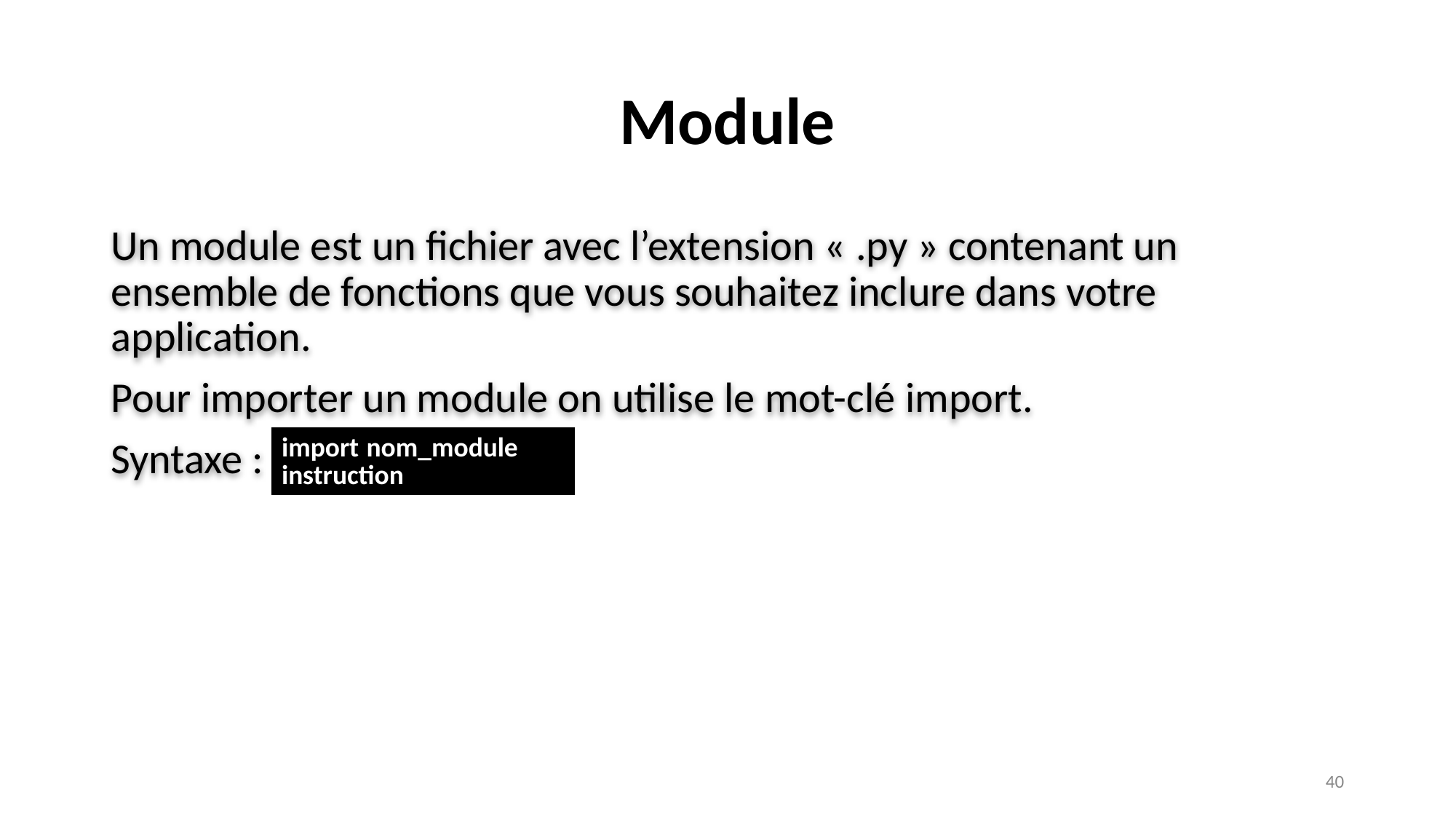

# Module
Un module est un fichier avec l’extension « .py » contenant un ensemble de fonctions que vous souhaitez inclure dans votre application.
Pour importer un module on utilise le mot-clé import.
Syntaxe :

| import nom\_module instruction |
| --- |
40